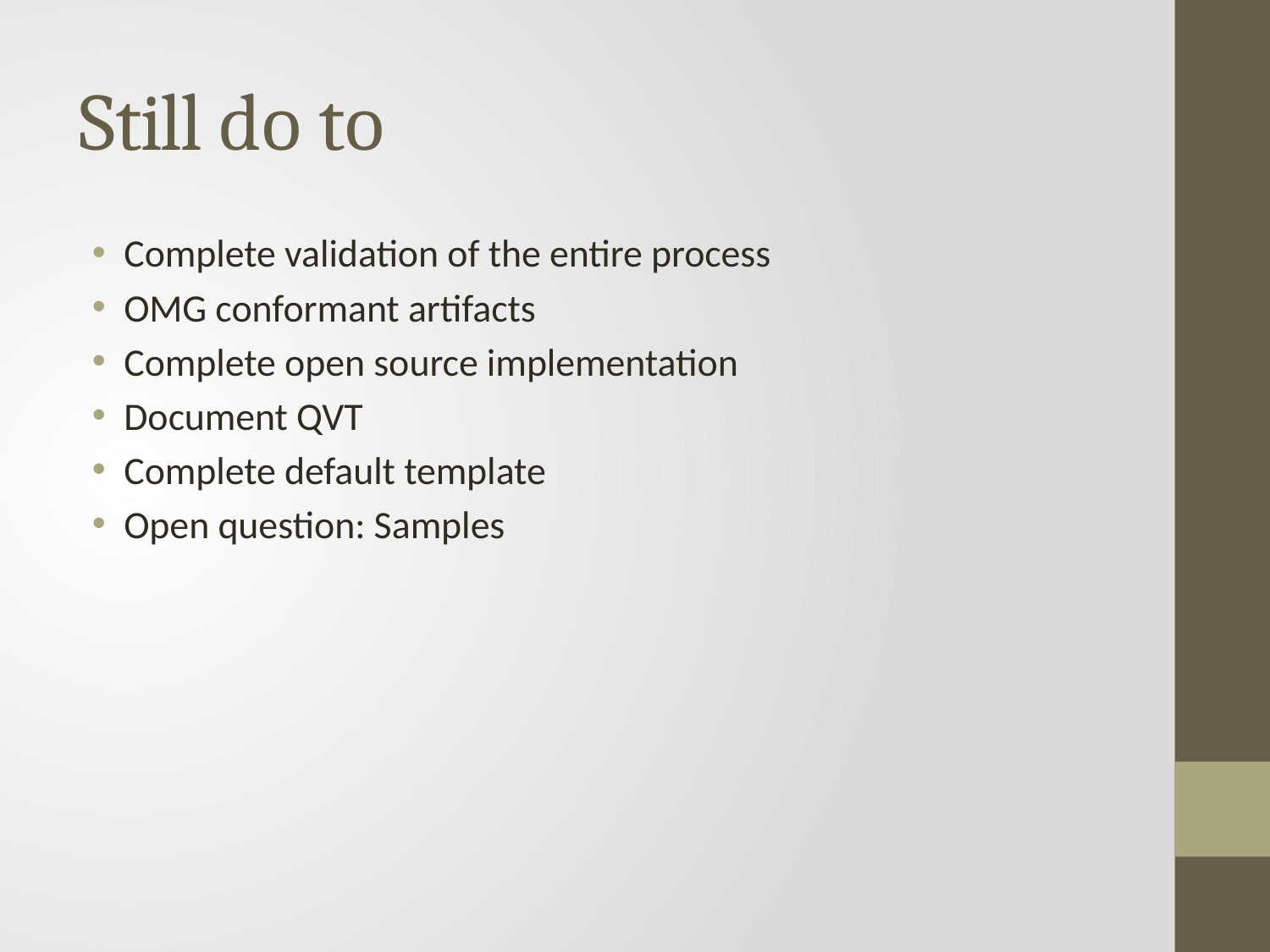

# Still do to
Complete validation of the entire process
OMG conformant artifacts
Complete open source implementation
Document QVT
Complete default template
Open question: Samples